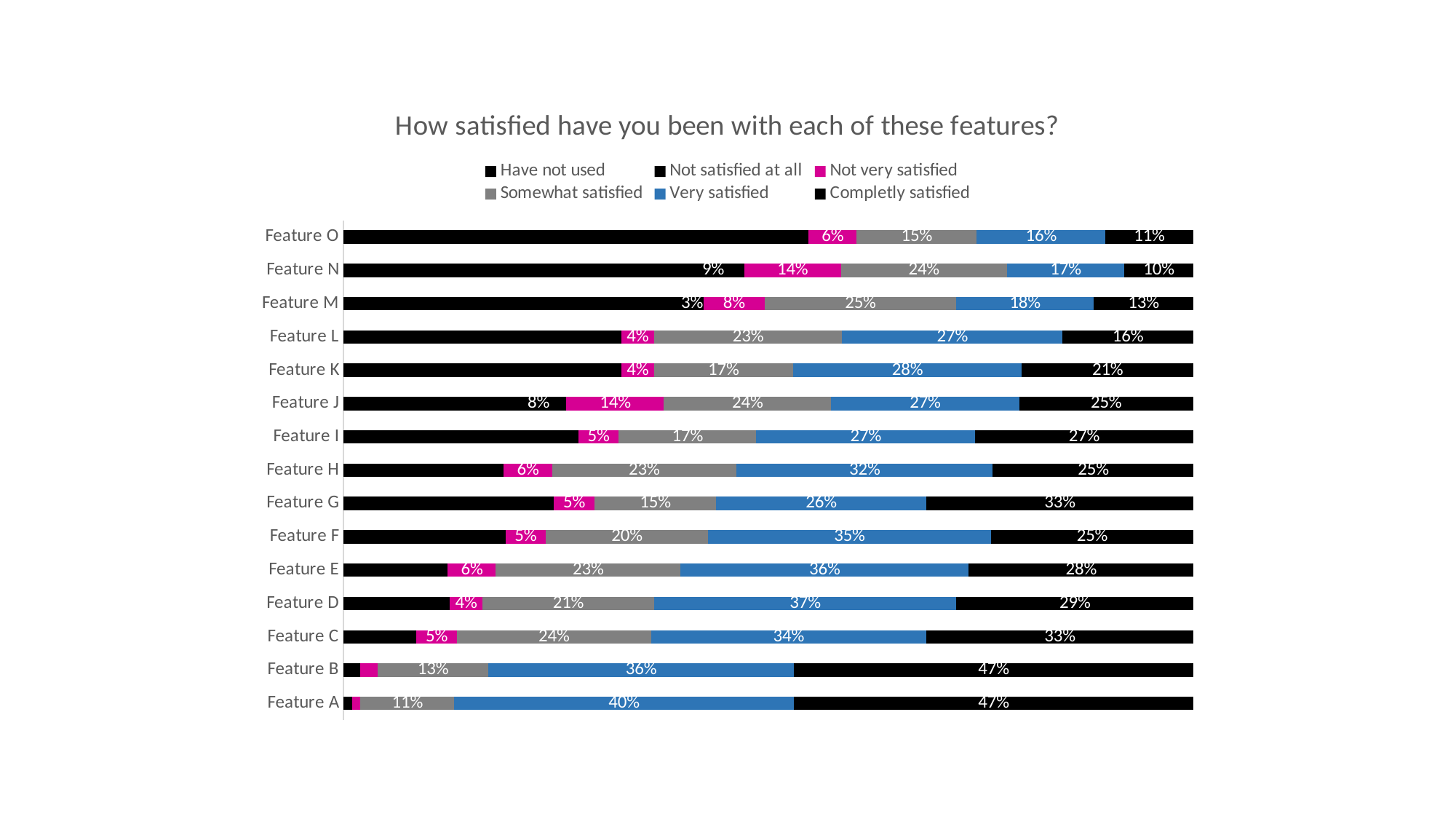

### Chart: How satisfied have you been with each of these features?

| Category | Have not used | Not satisfied at all | Not very satisfied | Somewhat satisfied | Very satisfied | Completly satisfied |
|---|---|---|---|---|---|---|
| Feature A | 0.01 | 0.0 | 0.01 | 0.11 | 0.4 | 0.47 |
| Feature B | 0.02 | 0.0 | 0.02 | 0.13 | 0.36 | 0.47 |
| Feature C | 0.09 | 0.0 | 0.05 | 0.24 | 0.34 | 0.33 |
| Feature D | 0.13 | 0.0 | 0.04 | 0.21 | 0.37 | 0.29 |
| Feature E | 0.13 | 0.0 | 0.06 | 0.23 | 0.36 | 0.28 |
| Feature F | 0.2 | 0.0 | 0.05 | 0.2 | 0.35 | 0.25 |
| Feature G | 0.26 | 0.0 | 0.05 | 0.15 | 0.26 | 0.33 |
| Feature H | 0.2 | 0.0 | 0.06 | 0.23 | 0.32 | 0.25 |
| Feature I | 0.29 | 0.0 | 0.05 | 0.17 | 0.27 | 0.27 |
| Feature J | 0.24 | 0.08 | 0.14 | 0.24 | 0.27 | 0.25 |
| Feature K | 0.34 | 0.0 | 0.04 | 0.17 | 0.28 | 0.21 |
| Feature L | 0.34 | 0.0 | 0.04 | 0.23 | 0.27 | 0.16 |
| Feature M | 0.44 | 0.03 | 0.08 | 0.25 | 0.18 | 0.13 |
| Feature N | 0.49 | 0.09 | 0.14 | 0.24 | 0.17 | 0.1 |
| Feature O | 0.58 | 0.0 | 0.06 | 0.15 | 0.16 | 0.11 |